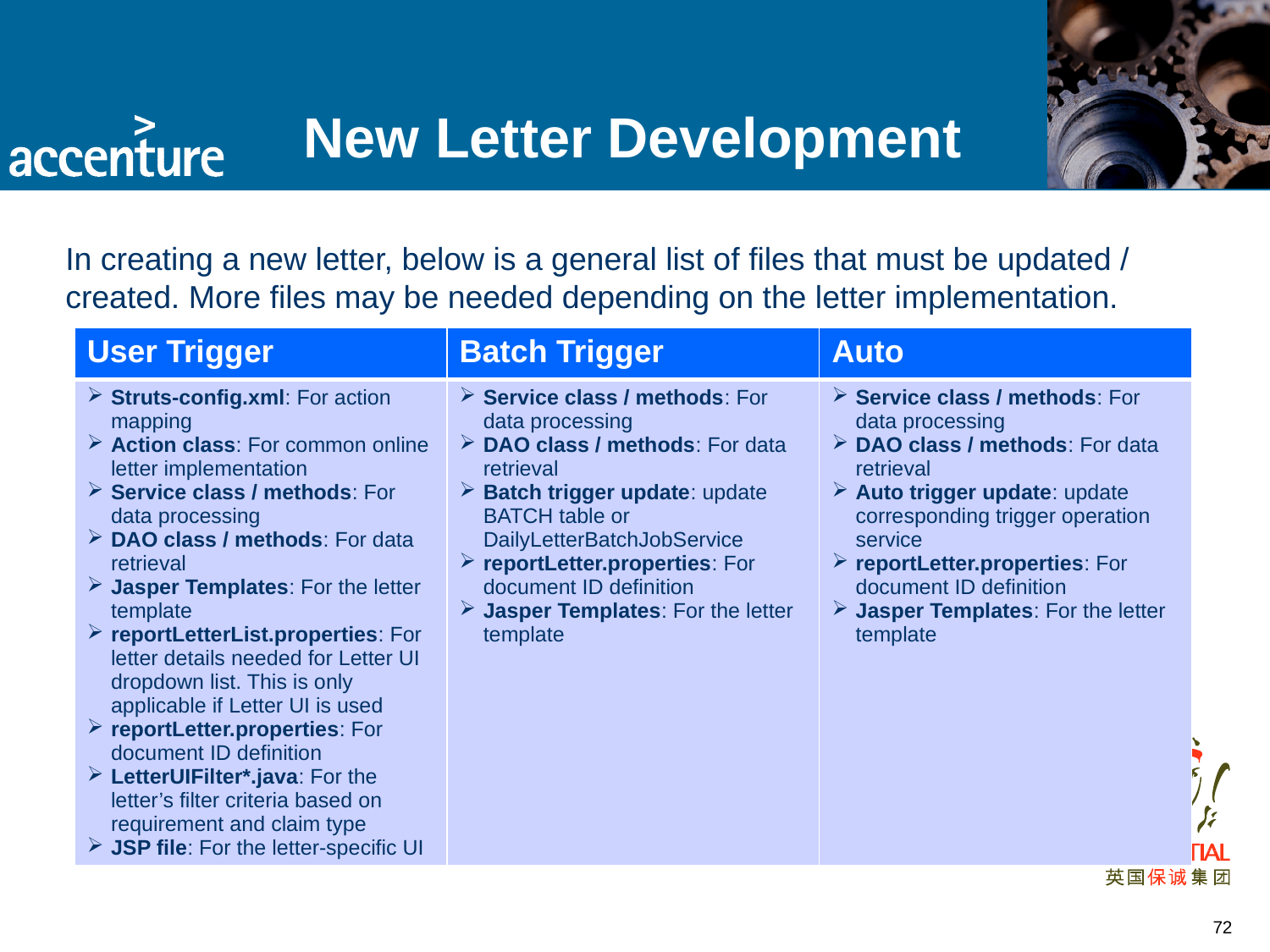

# New Letter Development
In creating a new letter, below is a general list of files that must be updated / created. More files may be needed depending on the letter implementation.

| User Trigger | Batch Trigger | Auto |
| --- | --- | --- |
| Struts-config.xml: For action mapping Action class: For common online letter implementation Service class / methods: For data processing DAO class / methods: For data retrieval Jasper Templates: For the letter template reportLetterList.properties: For letter details needed for Letter UI dropdown list. This is only applicable if Letter UI is used reportLetter.properties: For document ID definition LetterUIFilter\*.java: For the letter’s filter criteria based on requirement and claim type JSP file: For the letter-specific UI | Service class / methods: For data processing DAO class / methods: For data retrieval Batch trigger update: update BATCH table or DailyLetterBatchJobService reportLetter.properties: For document ID definition Jasper Templates: For the letter template | Service class / methods: For data processing DAO class / methods: For data retrieval Auto trigger update: update corresponding trigger operation service reportLetter.properties: For document ID definition Jasper Templates: For the letter template |
72